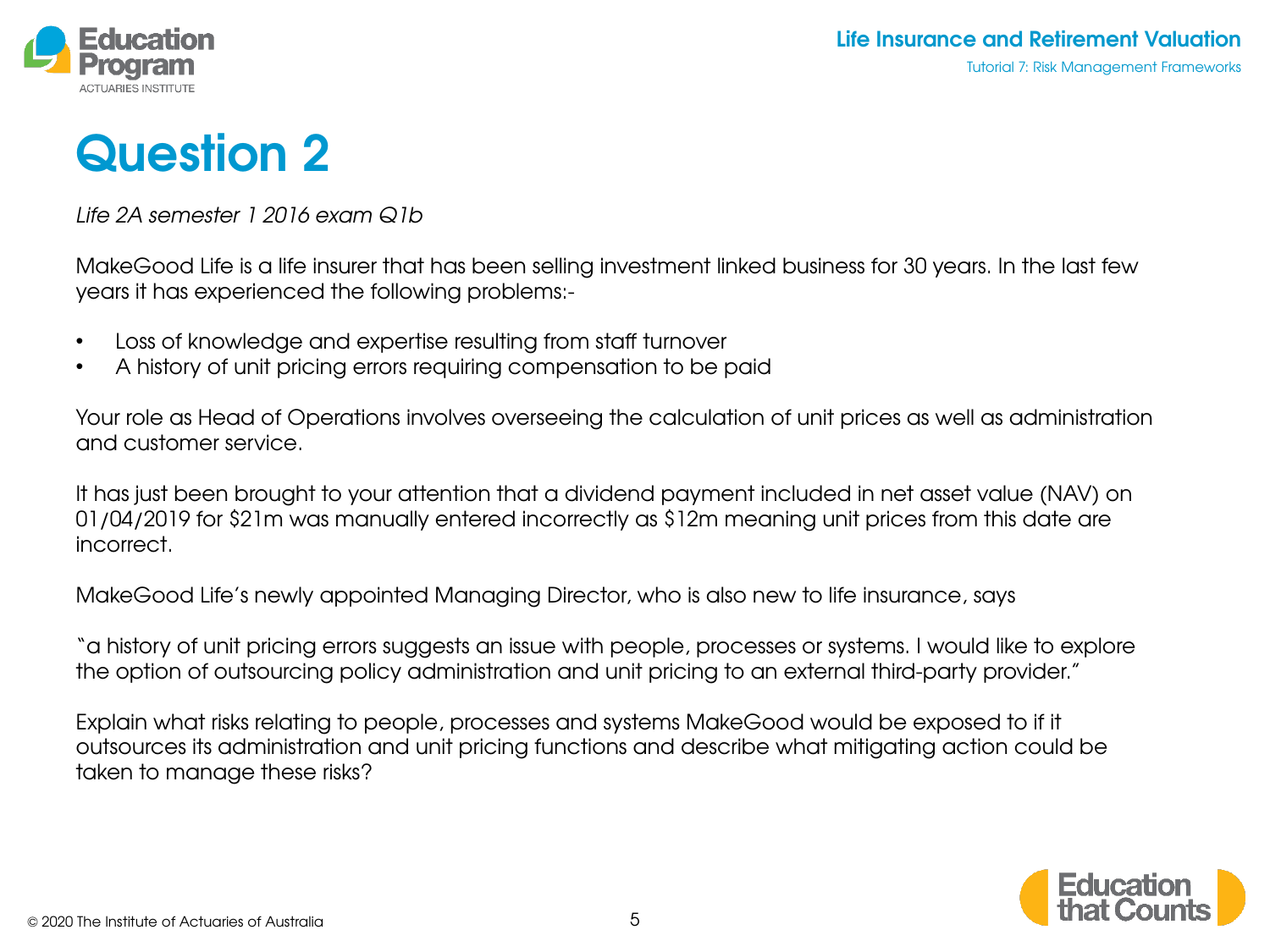

# Question 2
Life 2A semester 1 2016 exam Q1b

MakeGood Life is a life insurer that has been selling investment linked business for 30 years. In the last few years it has experienced the following problems:-

Loss of knowledge and expertise resulting from staff turnover
A history of unit pricing errors requiring compensation to be paid

Your role as Head of Operations involves overseeing the calculation of unit prices as well as administration and customer service.

It has just been brought to your attention that a dividend payment included in net asset value (NAV) on 01/04/2019 for $21m was manually entered incorrectly as $12m meaning unit prices from this date are incorrect.

MakeGood Life’s newly appointed Managing Director, who is also new to life insurance, says

“a history of unit pricing errors suggests an issue with people, processes or systems. I would like to explore the option of outsourcing policy administration and unit pricing to an external third-party provider.”

Explain what risks relating to people, processes and systems MakeGood would be exposed to if it outsources its administration and unit pricing functions and describe what mitigating action could be taken to manage these risks?